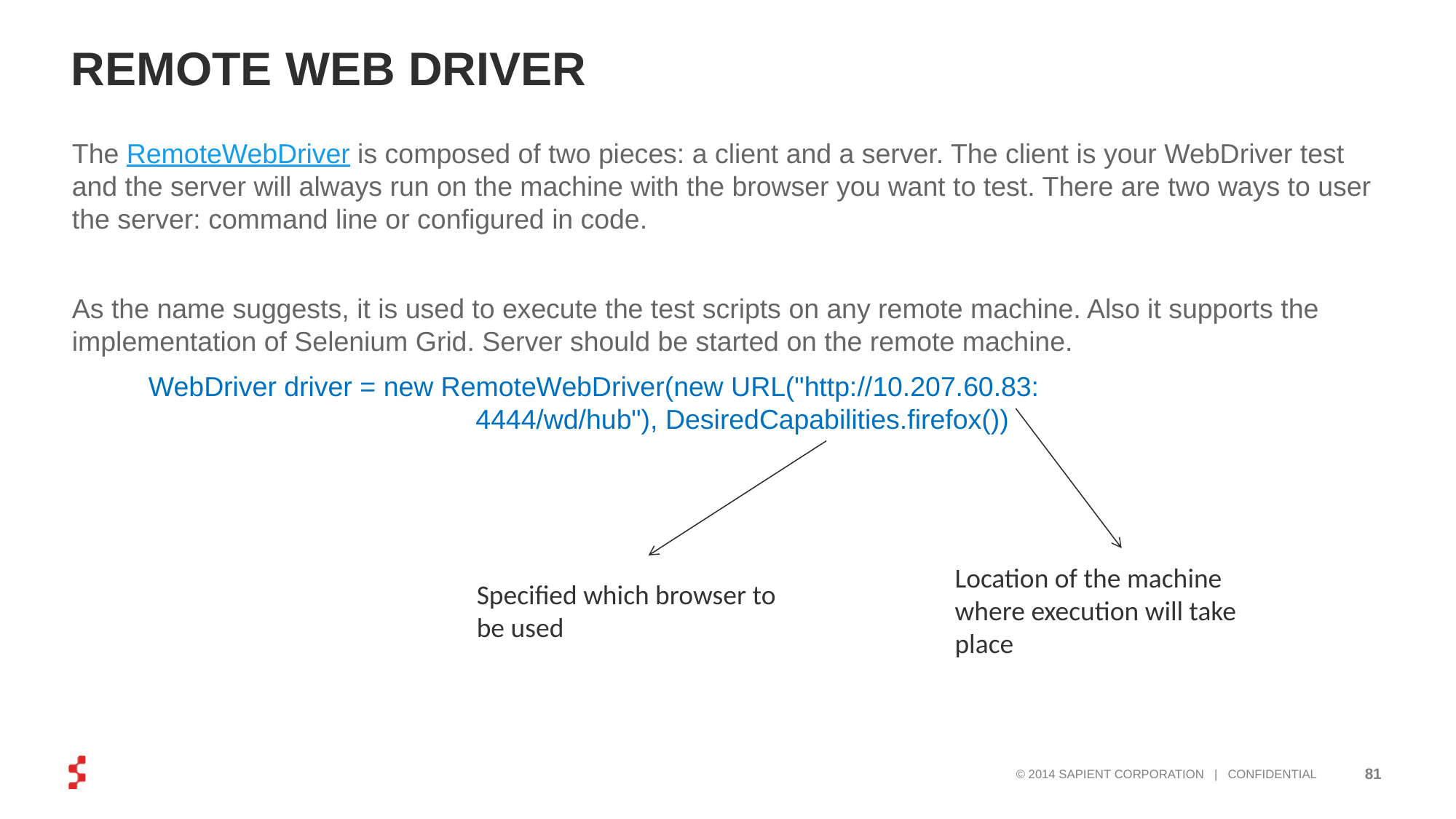

# REMOTE WEB DRIVER
The RemoteWebDriver is composed of two pieces: a client and a server. The client is your WebDriver test and the server will always run on the machine with the browser you want to test. There are two ways to user the server: command line or configured in code.

As the name suggests, it is used to execute the test scripts on any remote machine. Also it supports the implementation of Selenium Grid. Server should be started on the remote machine.
          WebDriver driver = new RemoteWebDriver(new URL("http://10.207.60.83:
                                                     4444/wd/hub"), DesiredCapabilities.firefox())

Location of the machine where execution will take place
Specified which browser to be used